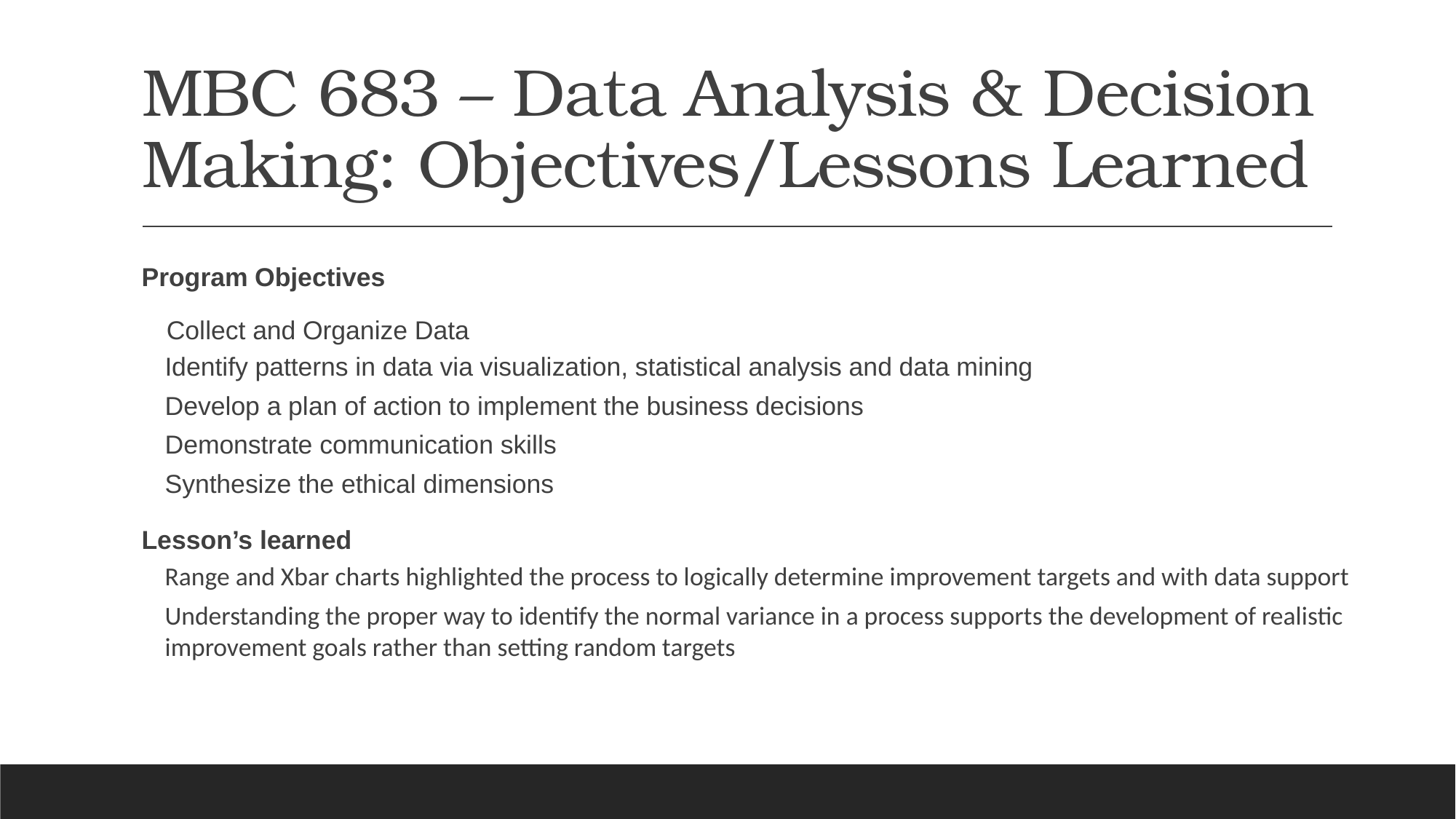

# MBC 683 – Data Analysis & Decision Making: Objectives/Lessons Learned
Program Objectives
     Collect and Organize Data
Identify patterns in data via visualization, statistical analysis and data mining
Develop a plan of action to implement the business decisions
Demonstrate communication skills
Synthesize the ethical dimensions
Lesson’s learned
Range and Xbar charts highlighted the process to logically determine improvement targets and with data support
Understanding the proper way to identify the normal variance in a process supports the development of realistic improvement goals rather than setting random targets